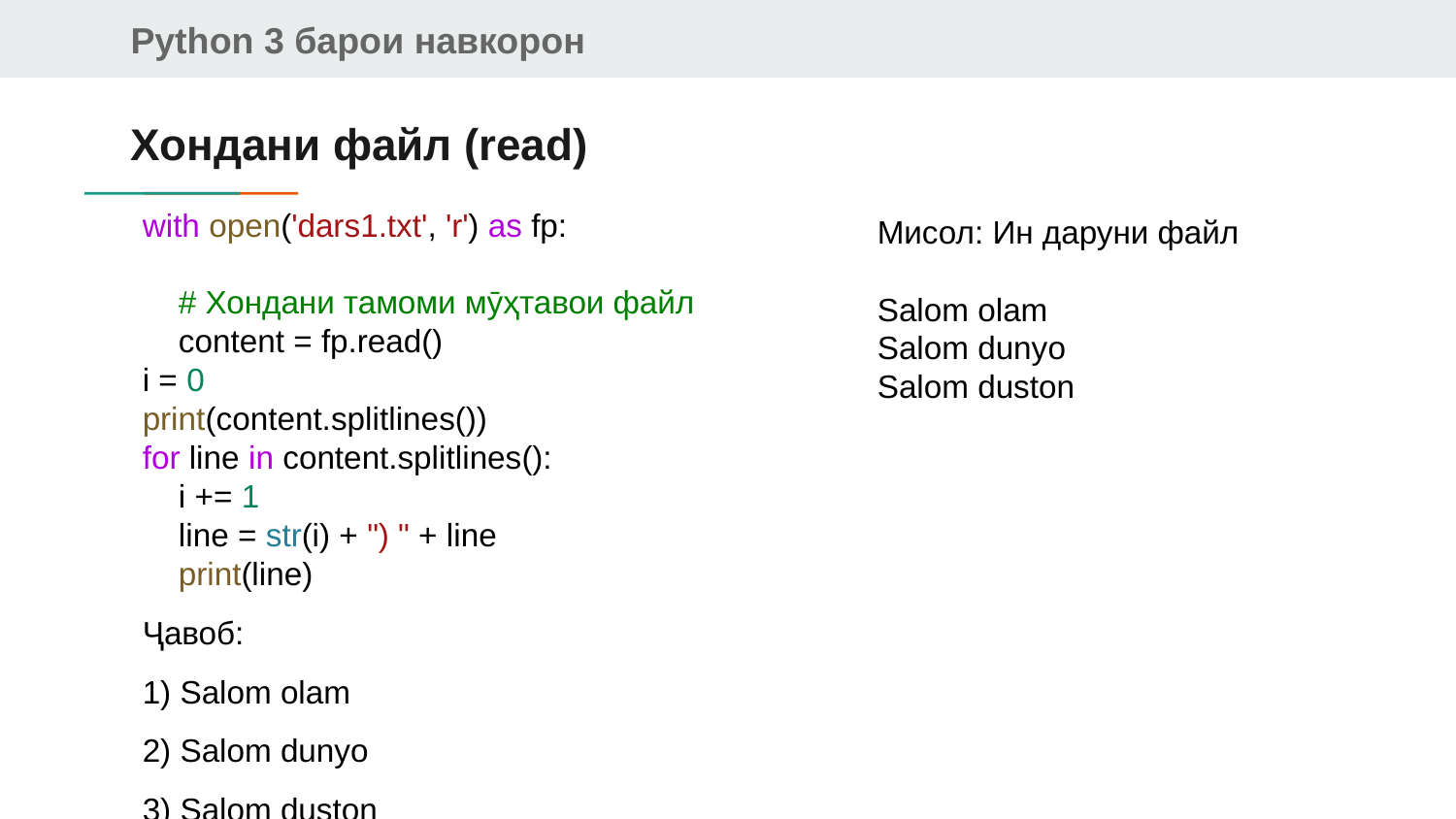

Хондани файл (read)
# with open('dars1.txt', 'r') as fp:
    # Хондани тамоми мӯҳтавои файл
    content = fp.read()
i = 0
print(content.splitlines())
for line in content.splitlines():
    i += 1
    line = str(i) + ") " + line
    print(line)
Ҷавоб:
1) Salom olam
2) Salom dunyo
3) Salom duston

Мисол: Ин даруни файл

Salom olam
Salom dunyo
Salom duston